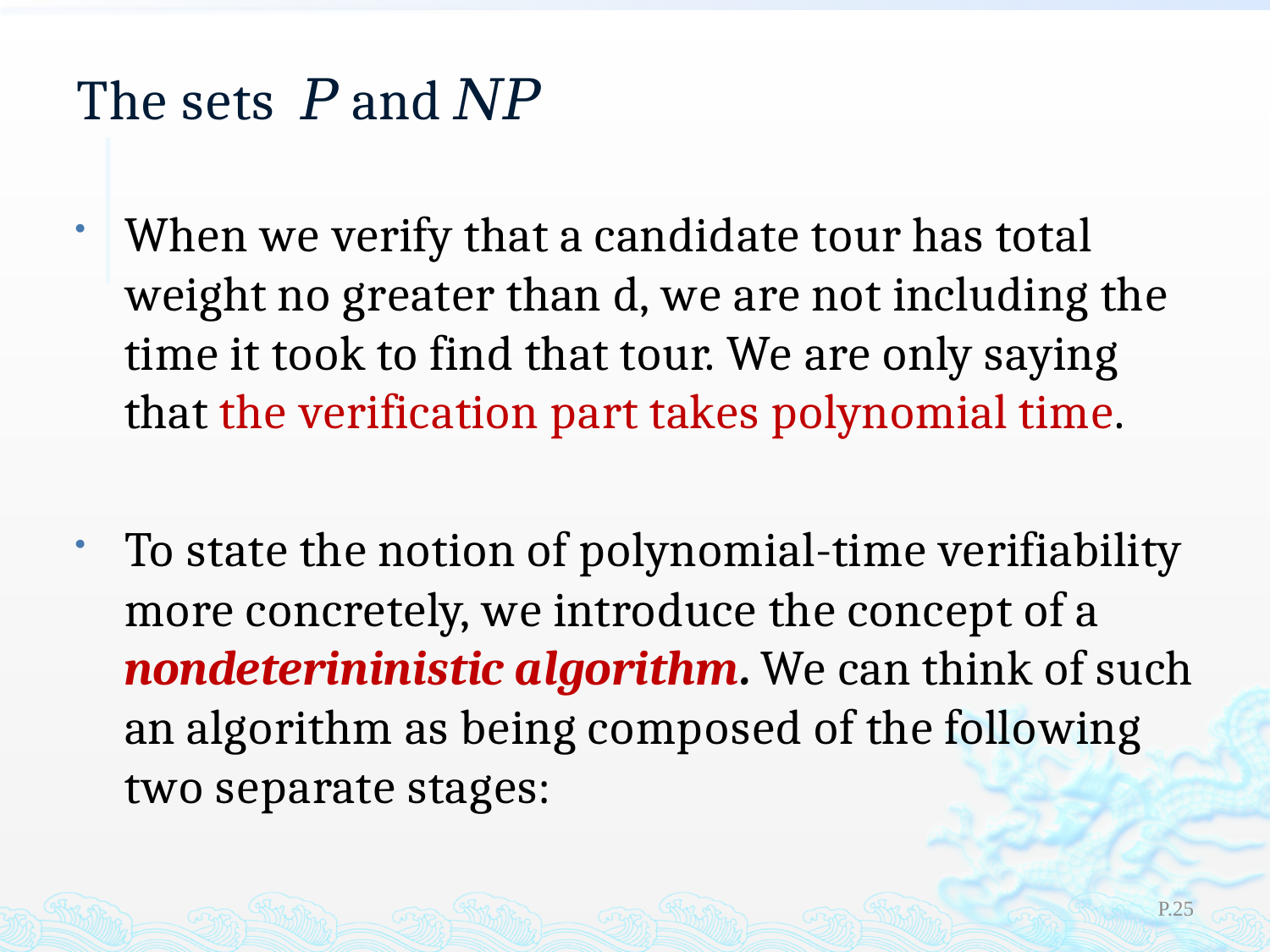

# The sets  𝑃 and 𝑁𝑃
When we verify that a candidate tour has total weight no greater than d, we are not including the time it took to find that tour. We are only saying that the verification part takes polynomial time.

To state the notion of polynomial-time verifiability more concretely, we introduce the concept of a nondeterininistic algorithm. We can think of such an algorithm as being composed of the following two separate stages:

P.25